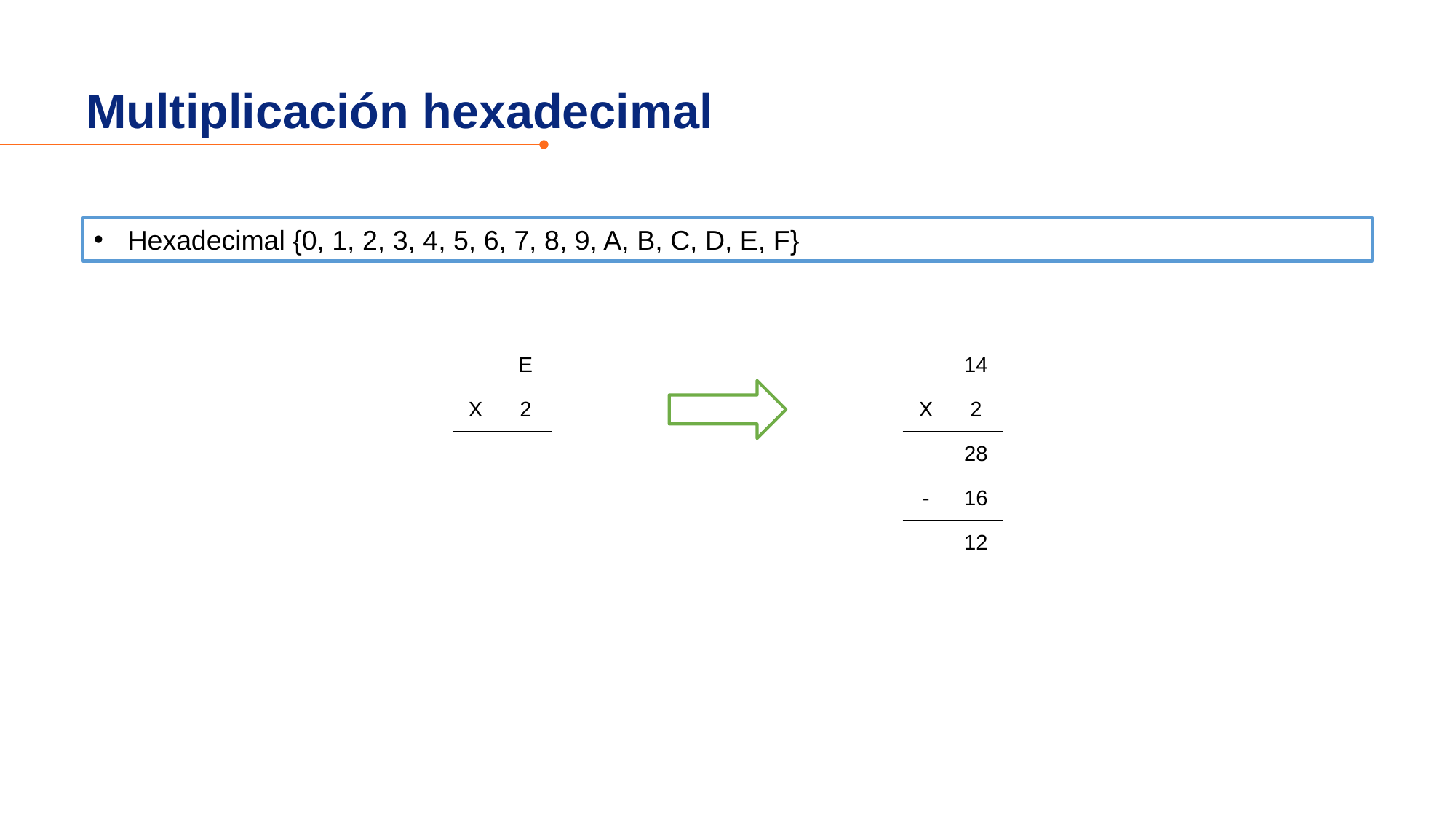

Multiplicación hexadecimal
Hexadecimal {0, 1, 2, 3, 4, 5, 6, 7, 8, 9, A, B, C, D, E, F}
|  | E |
| --- | --- |
| X | 2 |
|  |  |
|  | 14 |
| --- | --- |
| X | 2 |
|  | 28 |
| - | 16 |
|  | 12 |